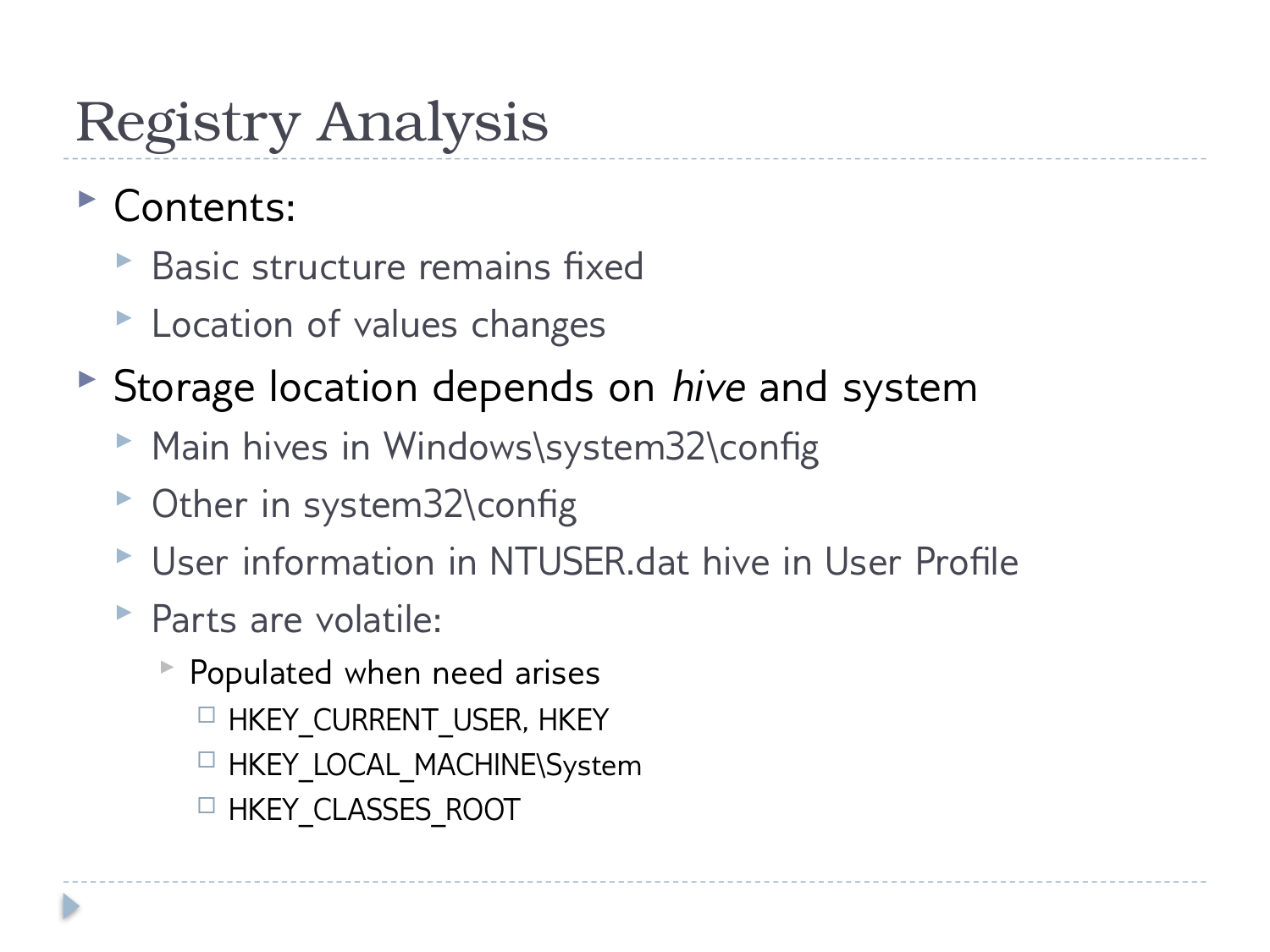

# Registry Analysis
Contents:
Basic structure remains fixed
Location of values changes
Storage location depends on hive and system
Main hives in Windows\system32\config
Other in system32\config
User information in NTUSER.dat hive in User Profile
Parts are volatile:
Populated when need arises
HKEY_CURRENT_USER, HKEY
HKEY_LOCAL_MACHINE\System
HKEY_CLASSES_ROOT